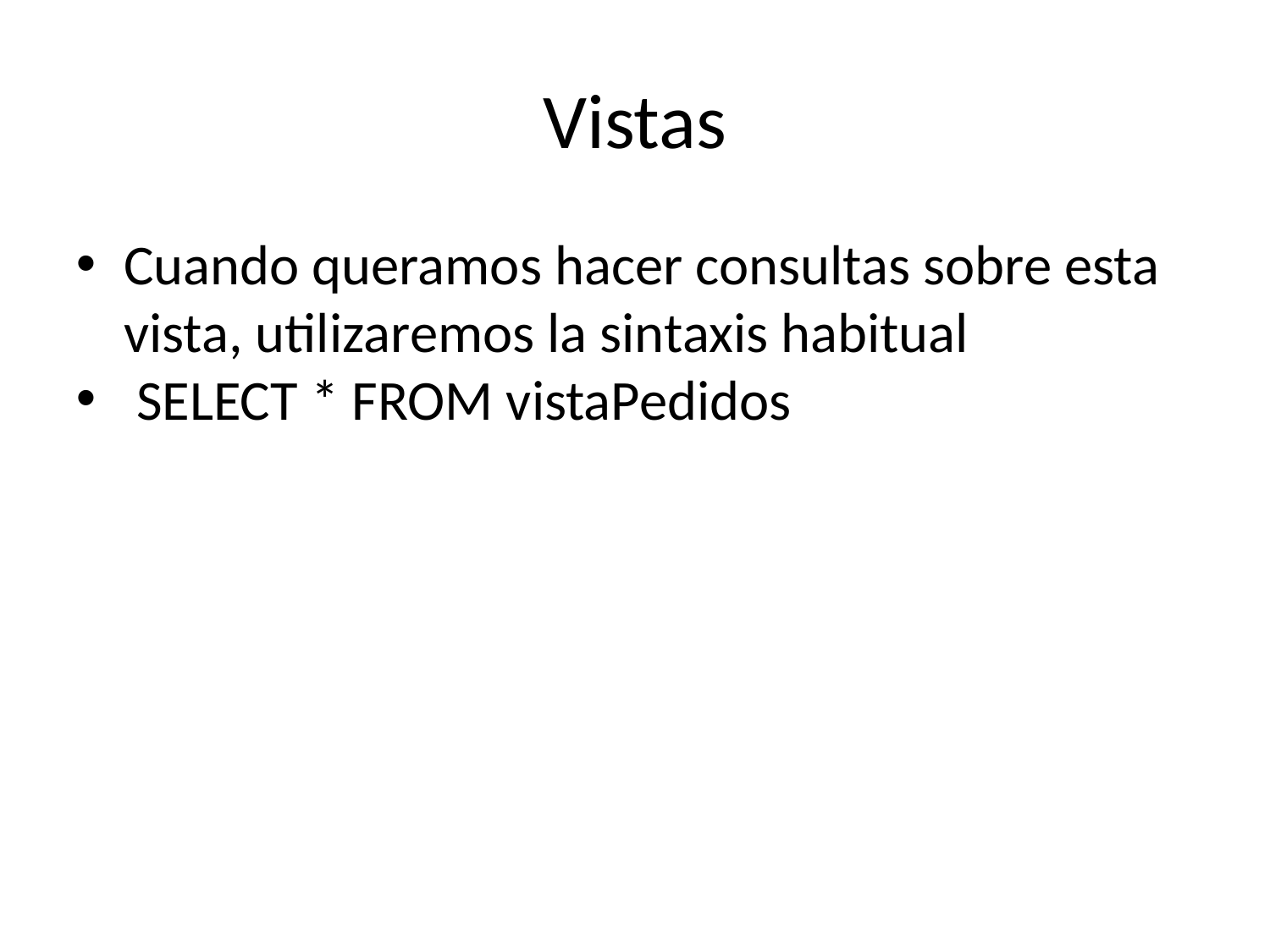

Vistas
Cuando queramos hacer consultas sobre esta vista, utilizaremos la sintaxis habitual
 SELECT * FROM vistaPedidos